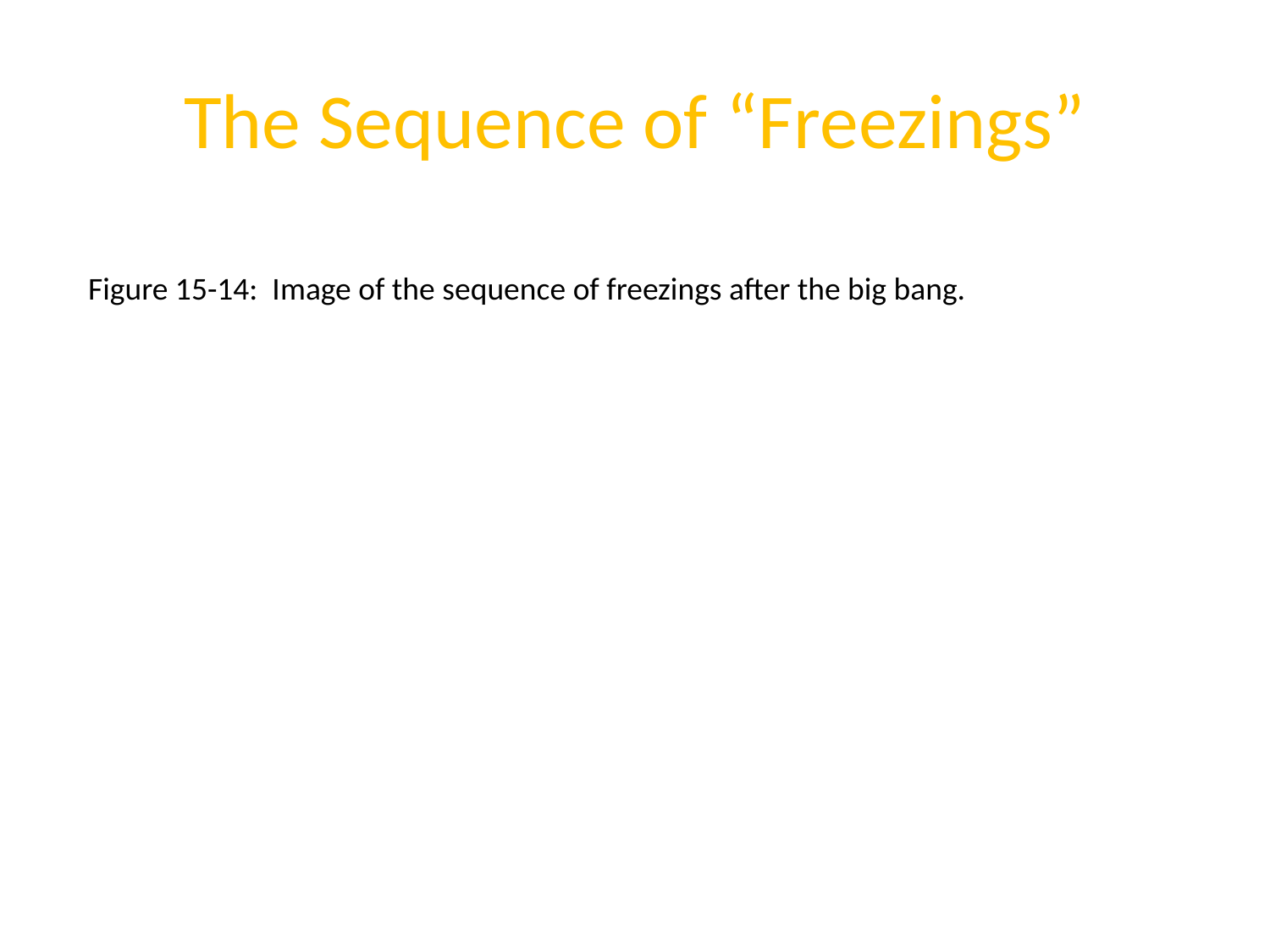

# The Sequence of “Freezings”
Figure 15-14:  Image of the sequence of freezings after the big bang.